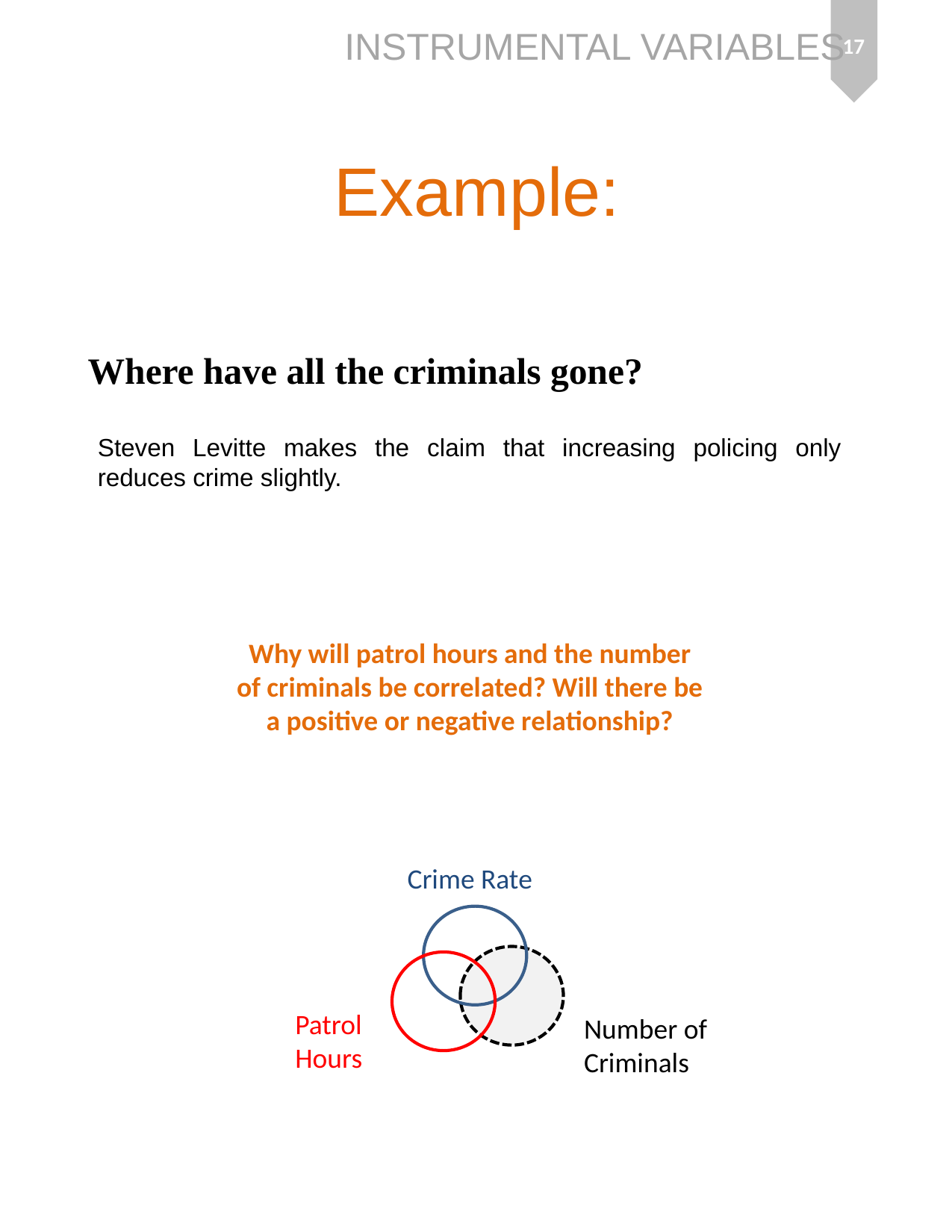

17
Example:
Where have all the criminals gone?
Steven Levitte makes the claim that increasing policing only reduces crime slightly.
Why will patrol hours and the number of criminals be correlated? Will there be a positive or negative relationship?
Crime Rate

Patrol Hours
Number of
Criminals